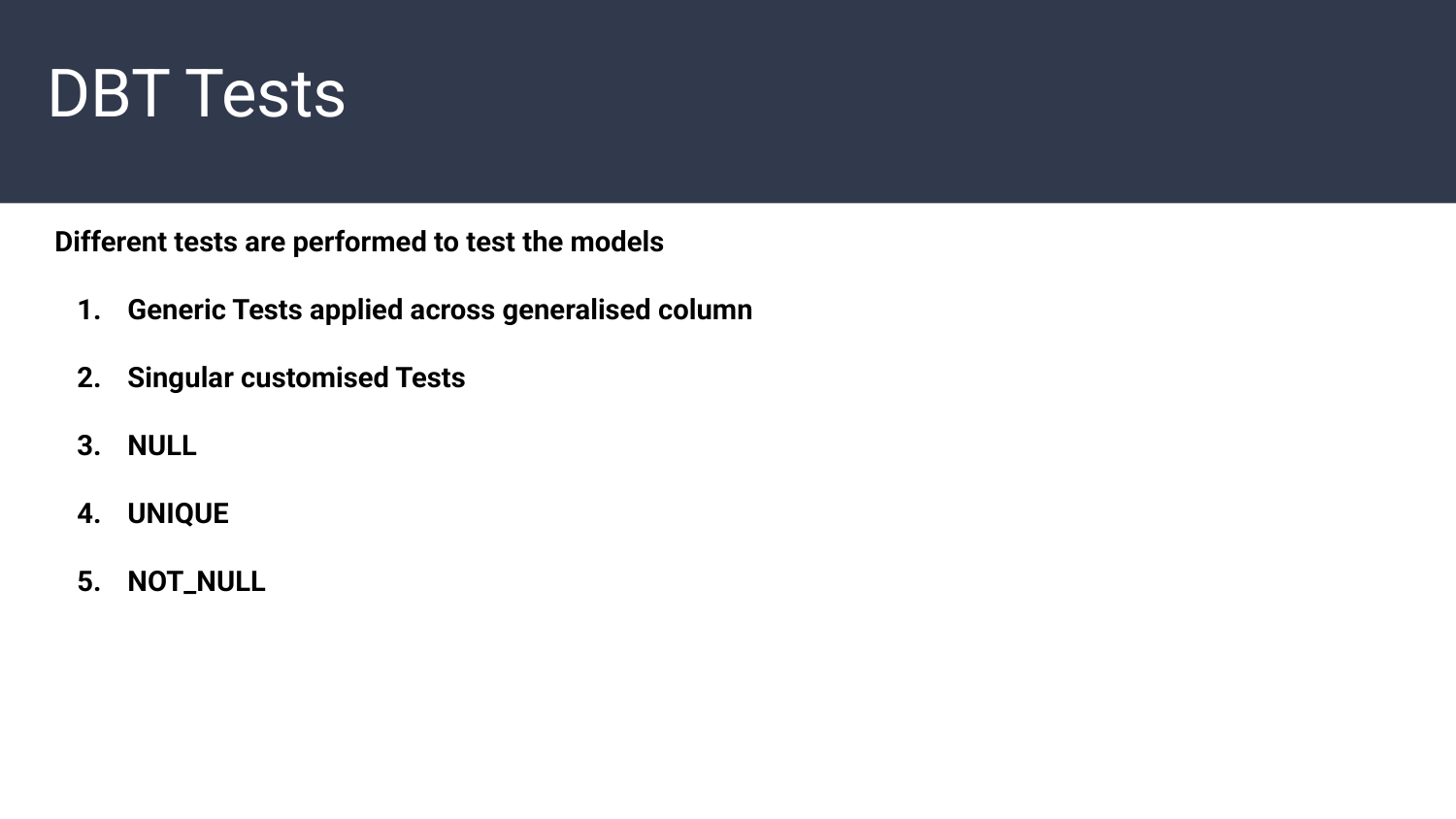

DBT Tests

Different tests are performed to test the models

Generic Tests applied across generalised column

Singular customised Tests

NULL

UNIQUE

NOT_NULL